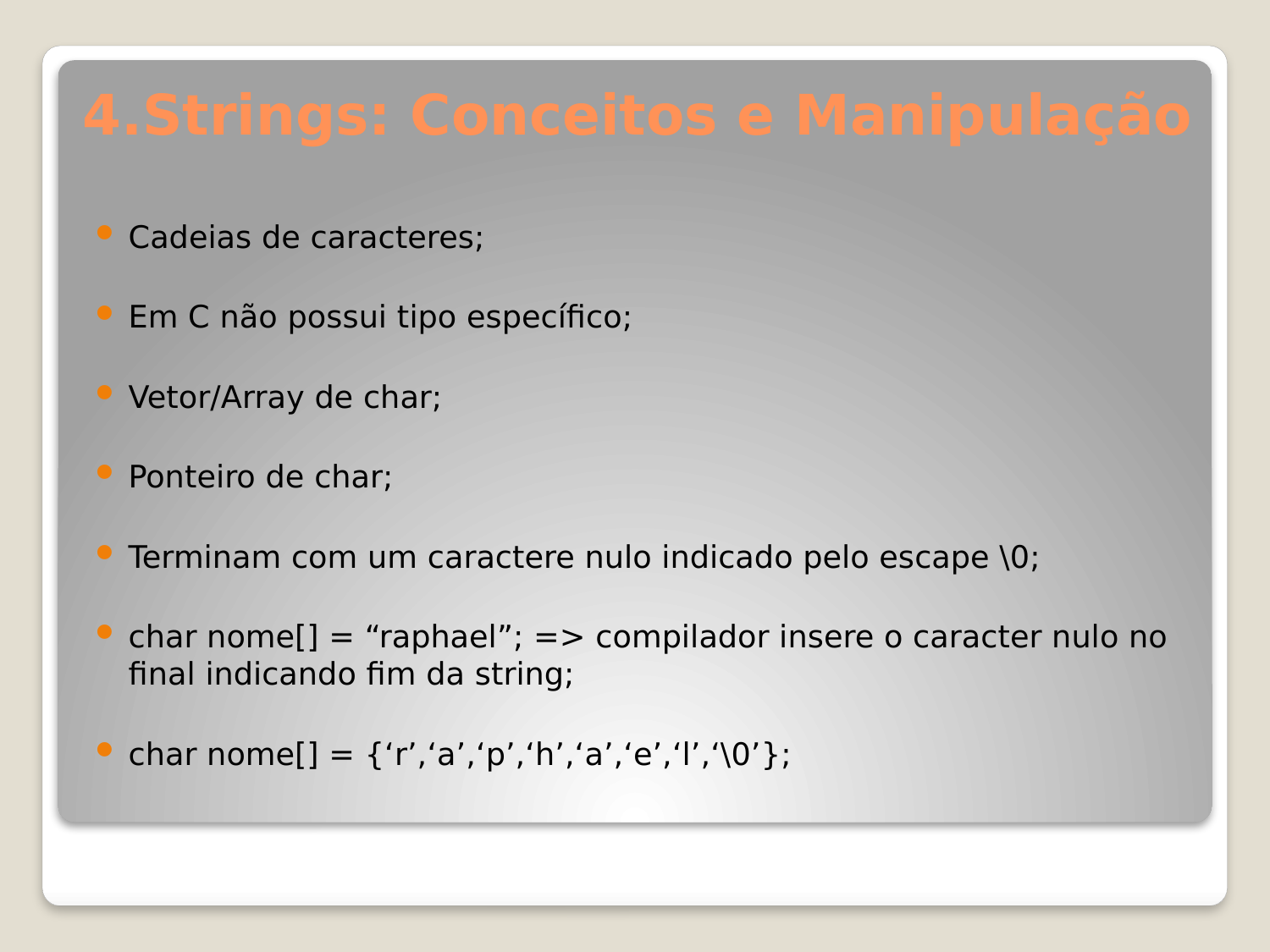

# 4.Strings: Conceitos e Manipulação
Cadeias de caracteres;

Em C não possui tipo específico;

Vetor/Array de char;

Ponteiro de char;

Terminam com um caractere nulo indicado pelo escape \0;

char nome[] = “raphael”; => compilador insere o caracter nulo no final indicando fim da string;

char nome[] = {‘r’,‘a’,‘p’,‘h’,‘a’,‘e’,‘l’,‘\0’};